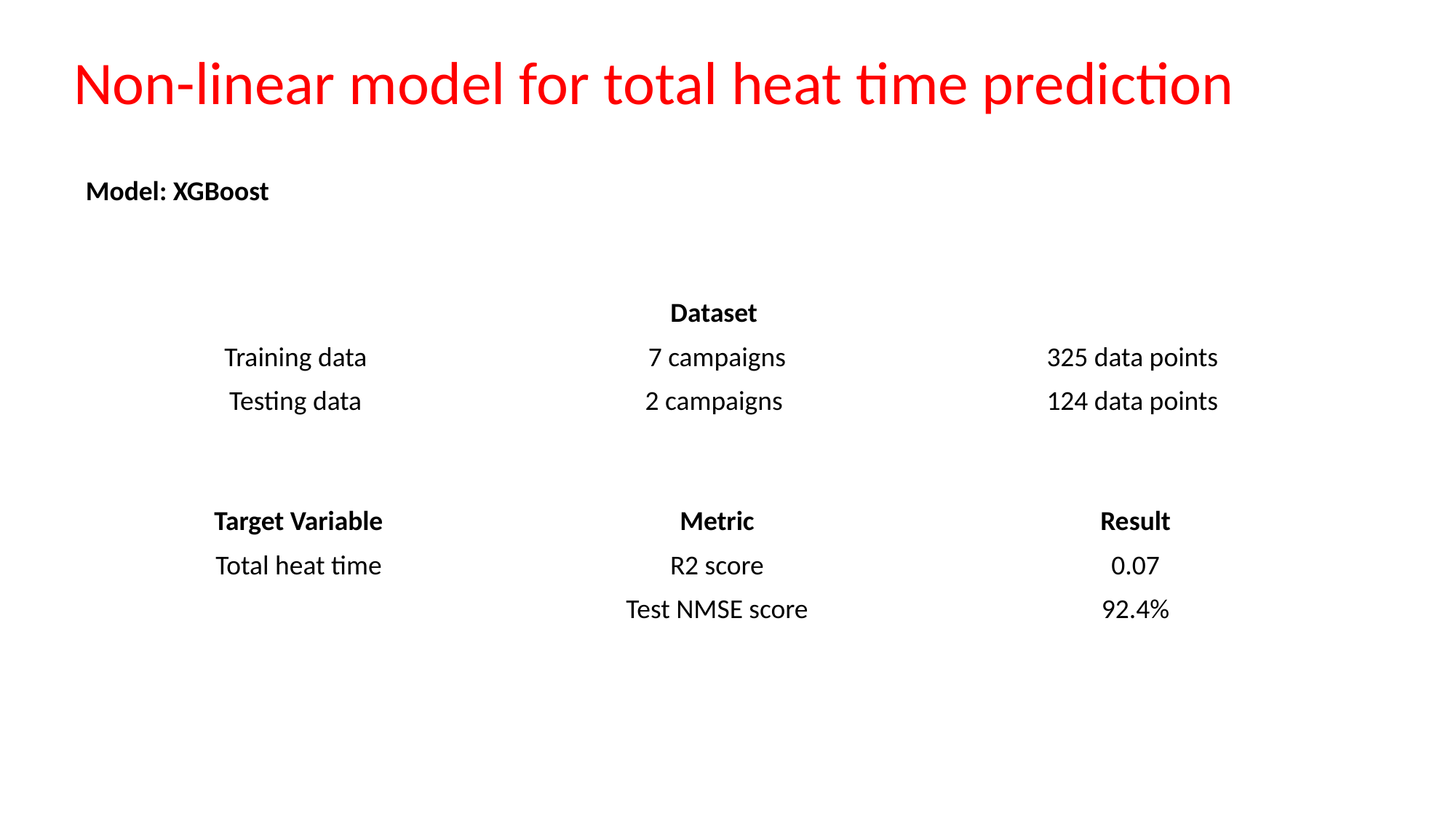

Non-linear model for total heat time prediction
Model: XGBoost
| Dataset |  |  |
| --- | --- | --- |
| Training data | 7 campaigns | 325 data points |
| Testing data | 2 campaigns | 124 data points |
| Target Variable | Metric | Result |
| --- | --- | --- |
| Total heat time | R2 score | 0.07 |
|  | Test NMSE score | 92.4% |